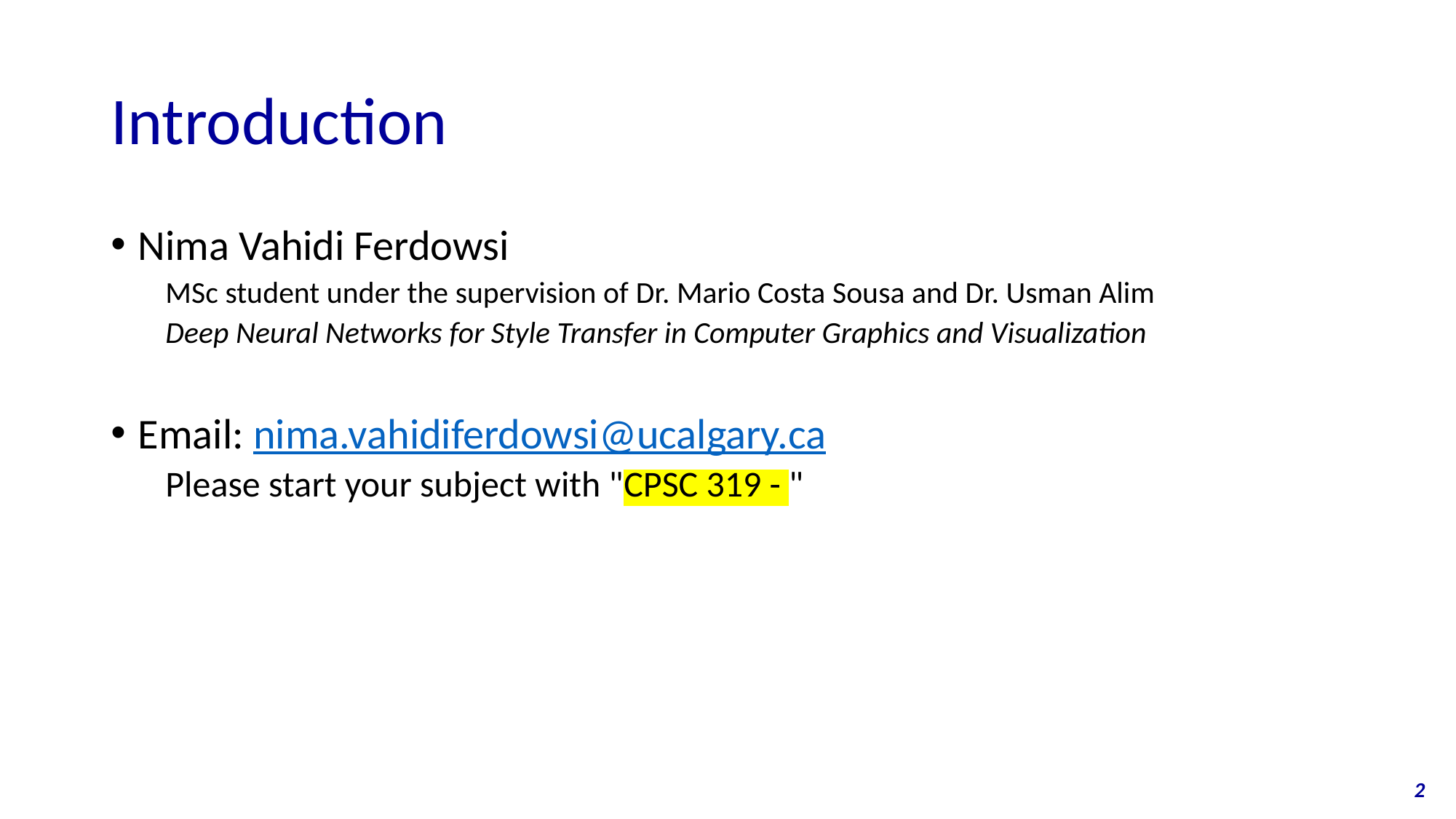

# Introduction
Nima Vahidi Ferdowsi
MSc student under the supervision of Dr. Mario Costa Sousa and Dr. Usman Alim
Deep Neural Networks for Style Transfer in Computer Graphics and Visualization

Email: nima.vahidiferdowsi@ucalgary.ca
Please start your subject with "CPSC 319 - "
2